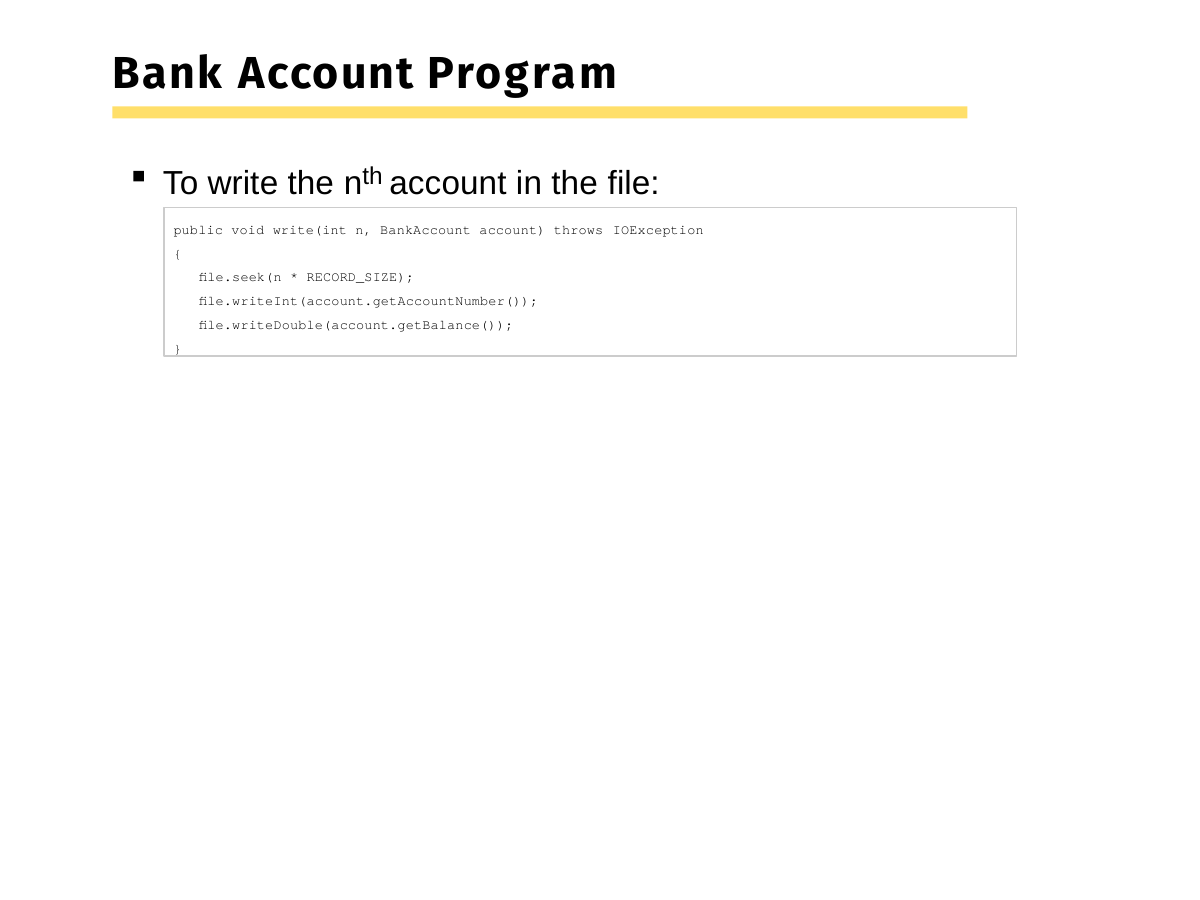

# Bank Account Program
To write the nth account in the file:

public void write(int n, BankAccount account) throws IOException
{
file.seek(n * RECORD_SIZE);  file.writeInt(account.getAccountNumber());  file.writeDouble(account.getBalance());
}